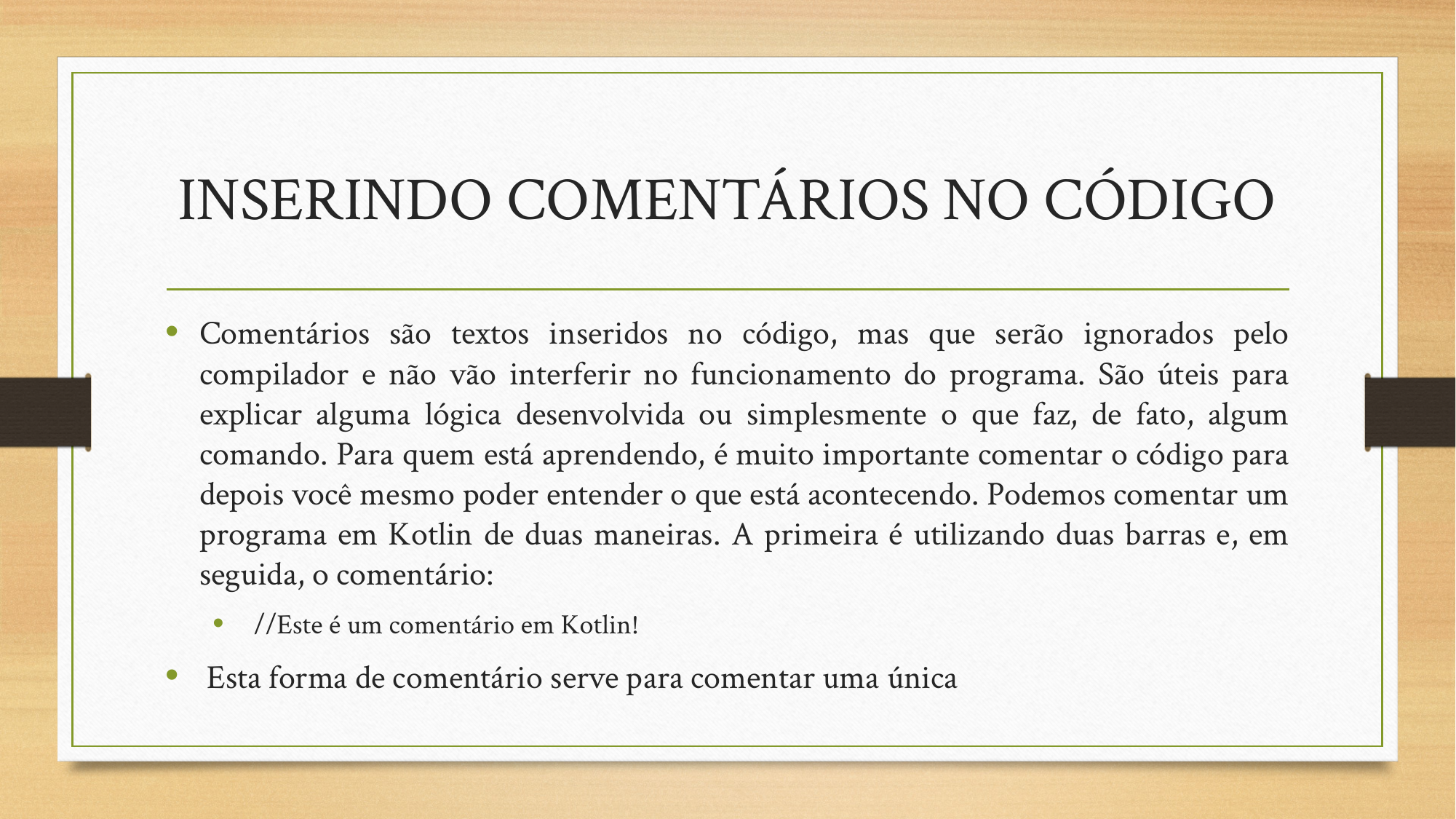

# INSERINDO COMENTÁRIOS NO CÓDIGO
Comentários são textos inseridos no código, mas que serão ignorados pelo compilador e não vão interferir no funcionamento do programa. São úteis para explicar alguma lógica desenvolvida ou simplesmente o que faz, de fato, algum comando. Para quem está aprendendo, é muito importante comentar o código para depois você mesmo poder entender o que está acontecendo. Podemos comentar um programa em Kotlin de duas maneiras. A primeira é utilizando duas barras e, em seguida, o comentário:
//Este é um comentário em Kotlin!
 Esta forma de comentário serve para comentar uma única